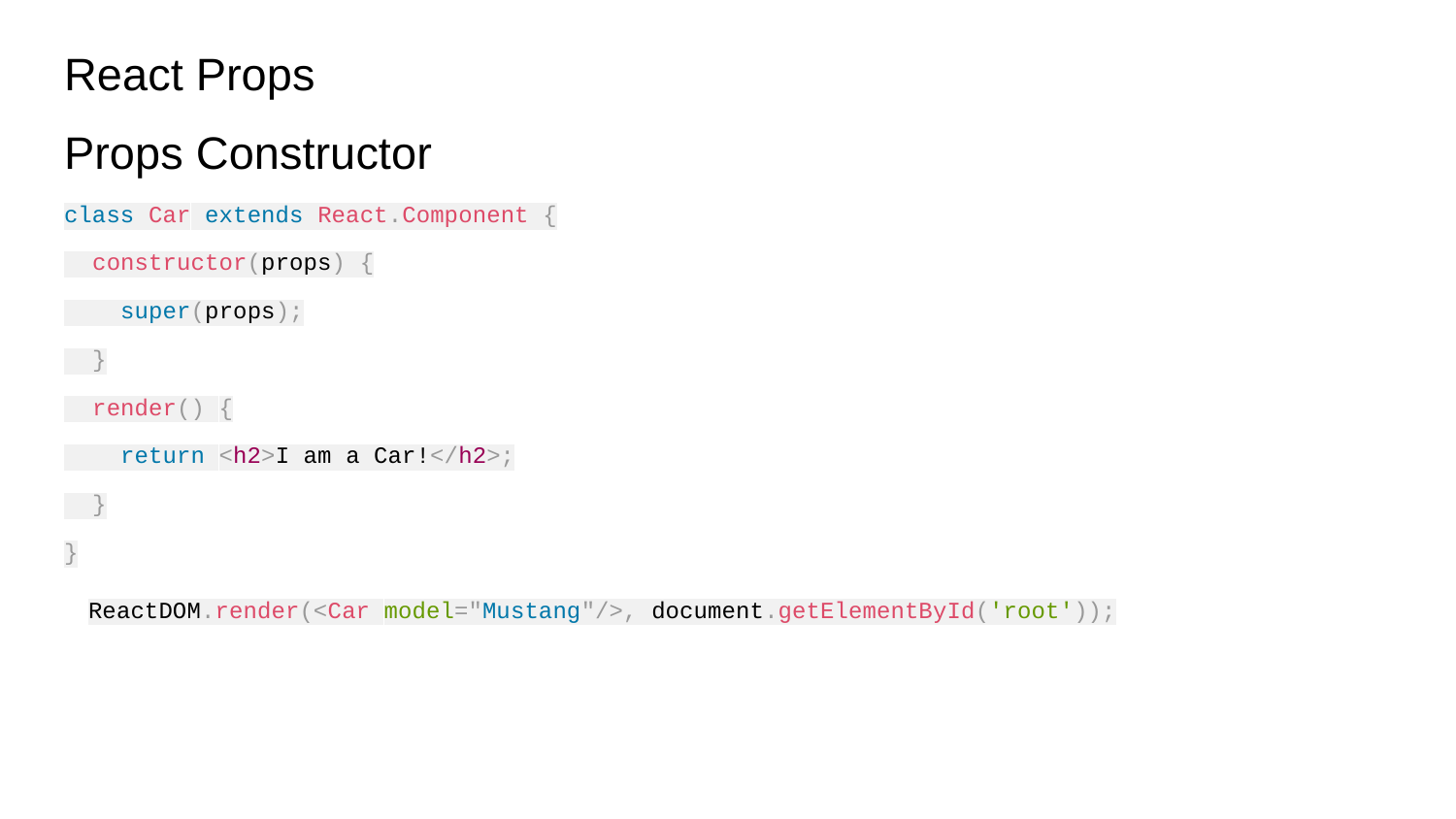

React Props
Props Constructor
class Car extends React.Component {
  constructor(props) {
    super(props);
  }
  render() {
    return <h2>I am a Car!</h2>;
  }
}
ReactDOM.render(<Car model="Mustang"/>, document.getElementById('root'));